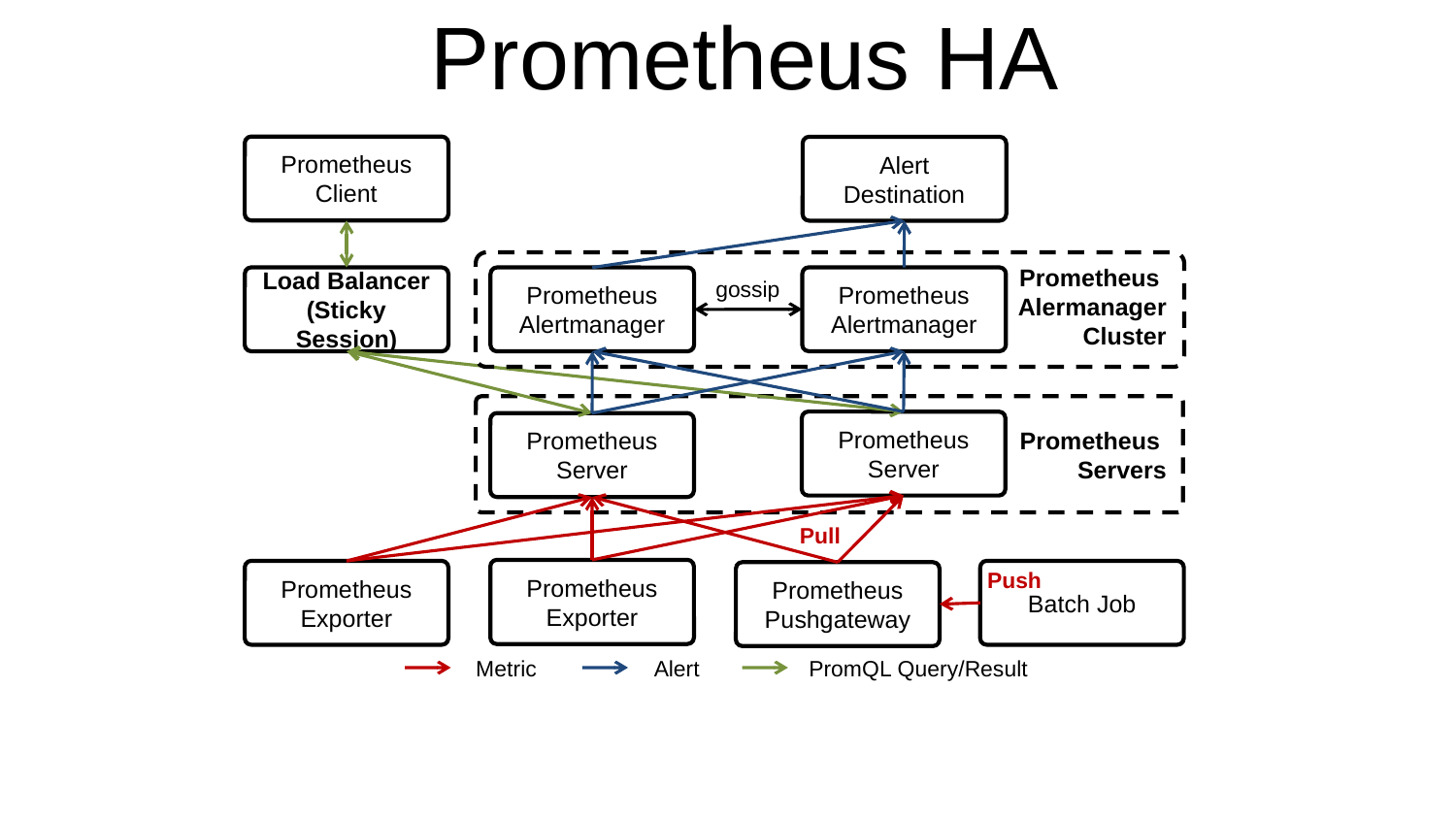

# Prometheus HA
Prometheus Client
Alert
Destination
Prometheus
Alermanager
Cluster
Prometheus
Alertmanager
Load Balancer
(Sticky Session)
Prometheus
Alertmanager
gossip
Prometheus
Servers
Prometheus Server
Prometheus Server
Pull
Push
Prometheus Exporter
Prometheus Exporter
Batch Job
Prometheus Pushgateway
Metric
Alert
PromQL Query/Result